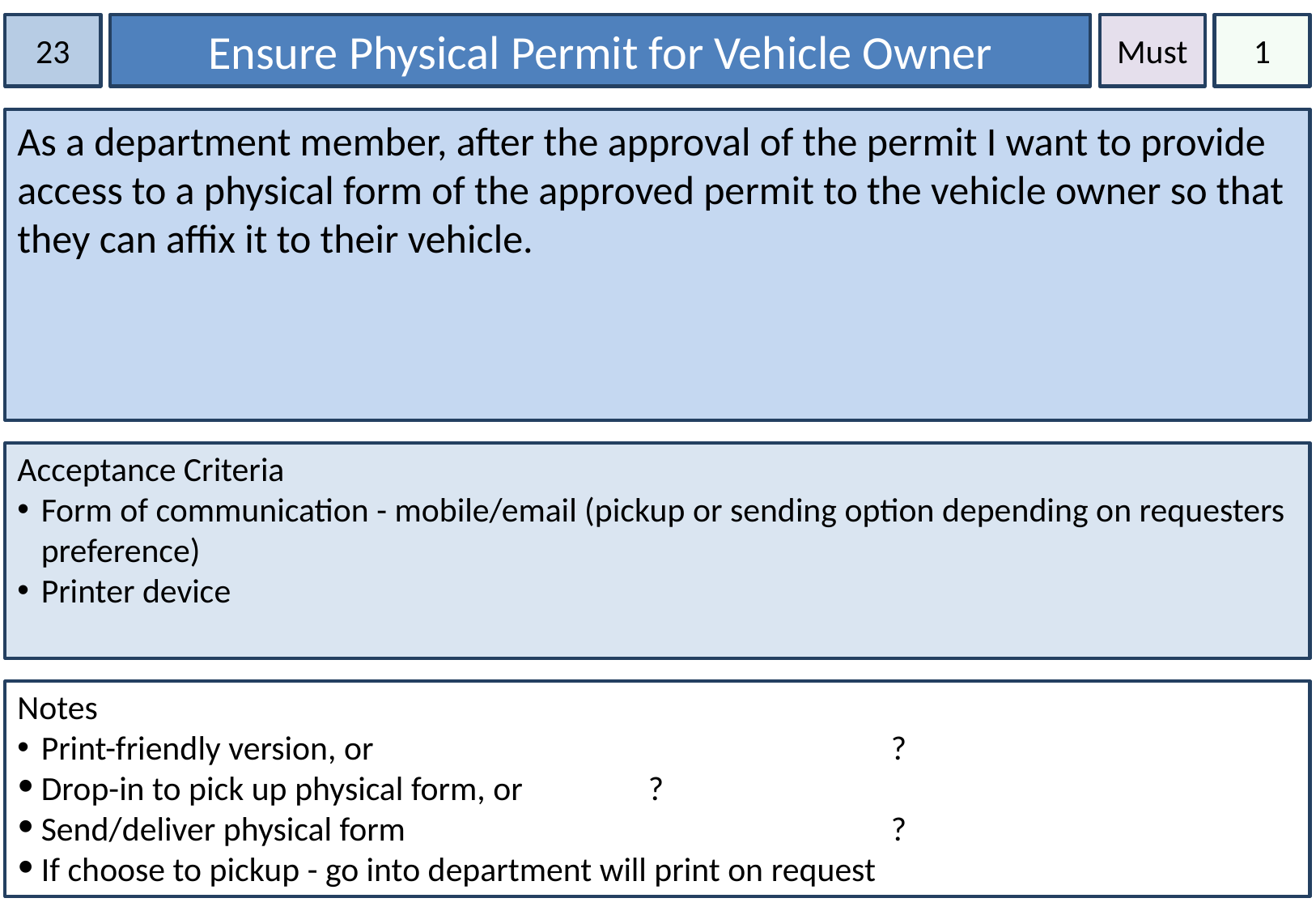

23
Ensure Physical Permit for Vehicle Owner
Must
1
As a department member, after the approval of the permit I want to provide access to a physical form of the approved permit to the vehicle owner so that they can affix it to their vehicle.
Acceptance Criteria
Form of communication - mobile/email (pickup or sending option depending on requesters preference)
Printer device
Notes
Print-friendly version, or					?
Drop-in to pick up physical form, or		?
Send/deliver physical form				?
If choose to pickup - go into department will print on request